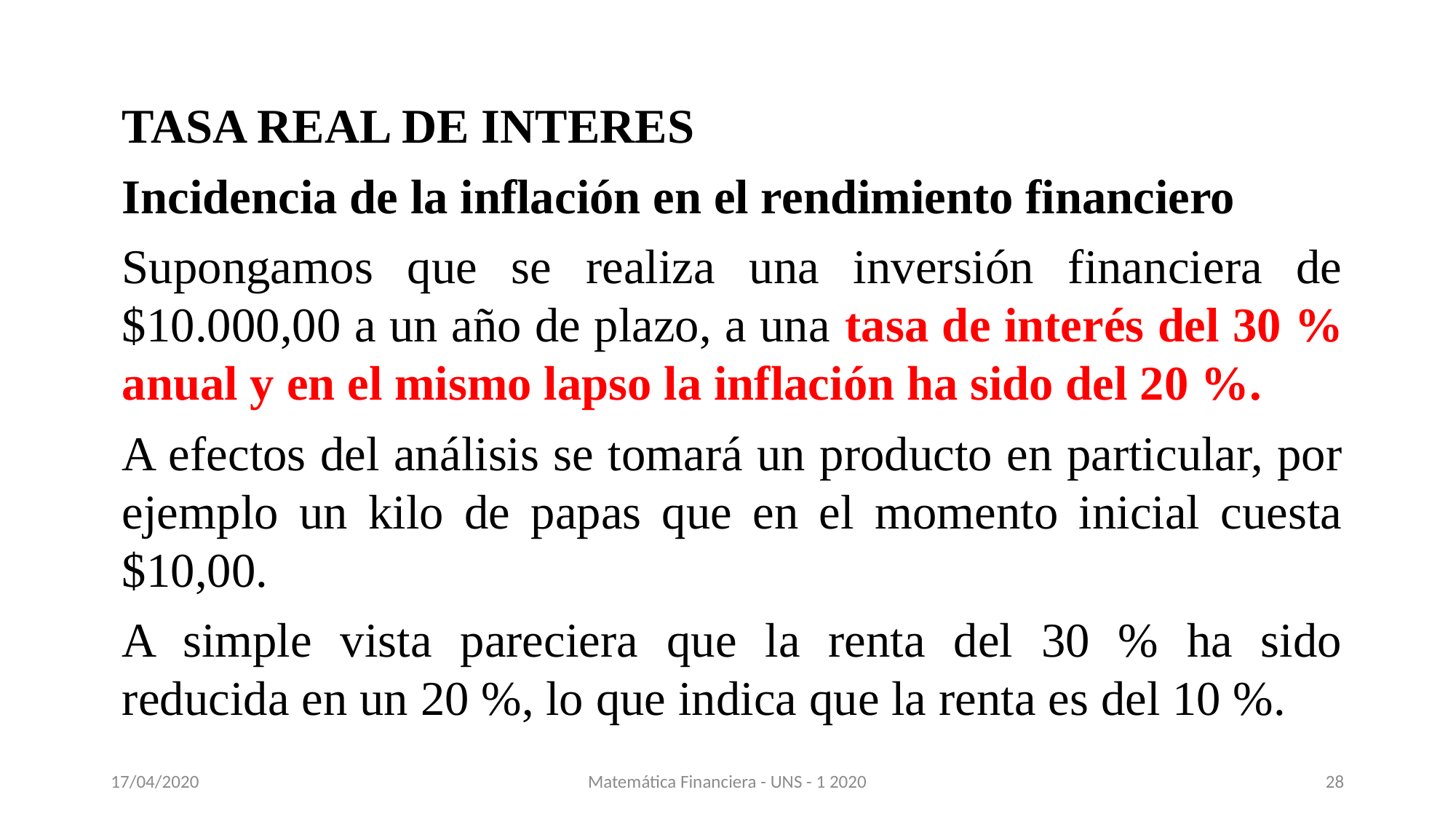

TASA REAL DE INTERES
Incidencia de la inflación en el rendimiento financiero
Supongamos que se realiza una inversión financiera de $10.000,00 a un año de plazo, a una tasa de interés del 30 % anual y en el mismo lapso la inflación ha sido del 20 %.
A efectos del análisis se tomará un producto en particular, por ejemplo un kilo de papas que en el momento inicial cuesta $10,00.
A simple vista pareciera que la renta del 30 % ha sido reducida en un 20 %, lo que indica que la renta es del 10 %.
17/04/2020
Matemática Financiera - UNS - 1 2020
28